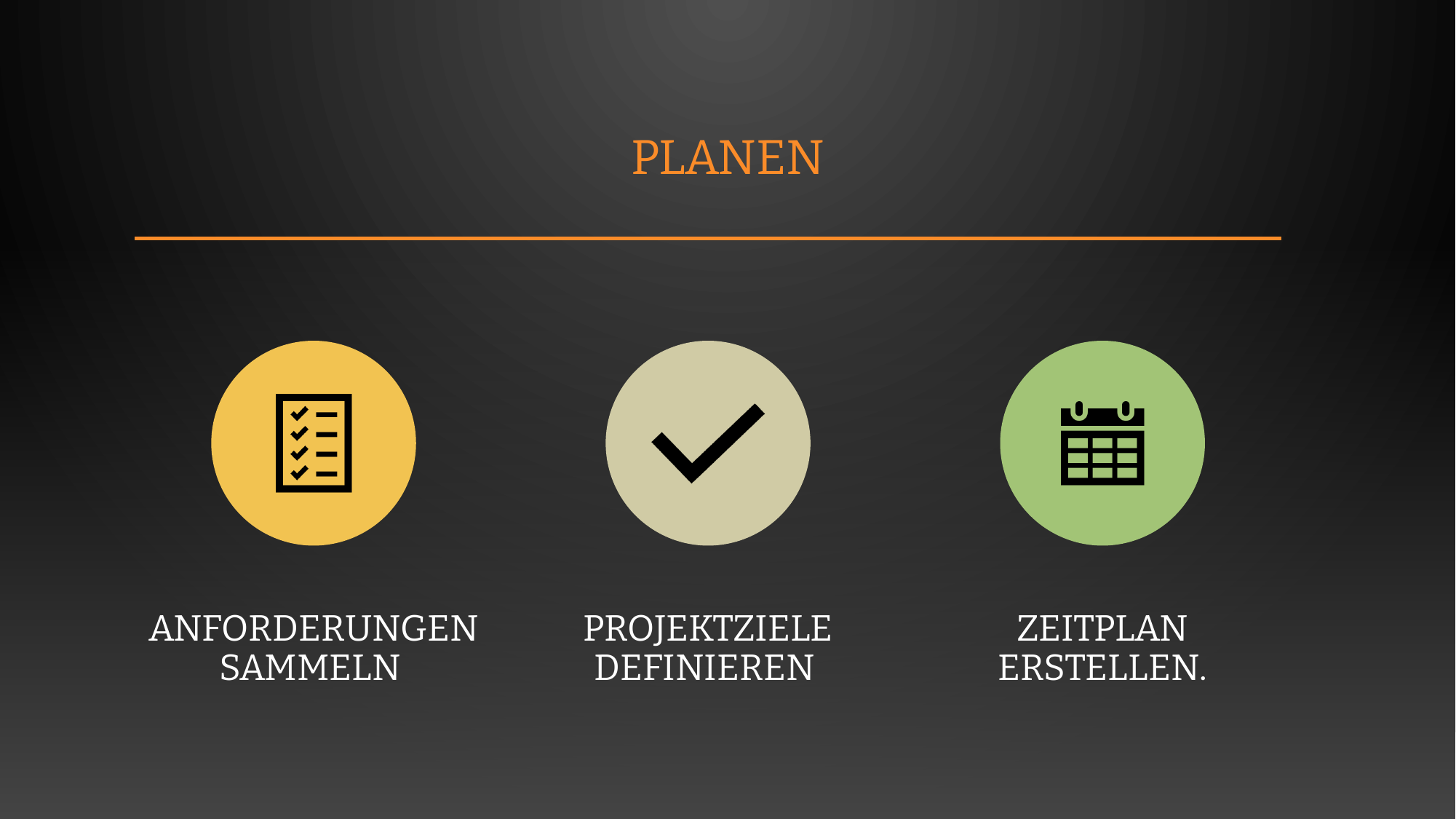

# Planen

Anforderungen sammeln
Projektziele definieren
Zeitplan erstellen.